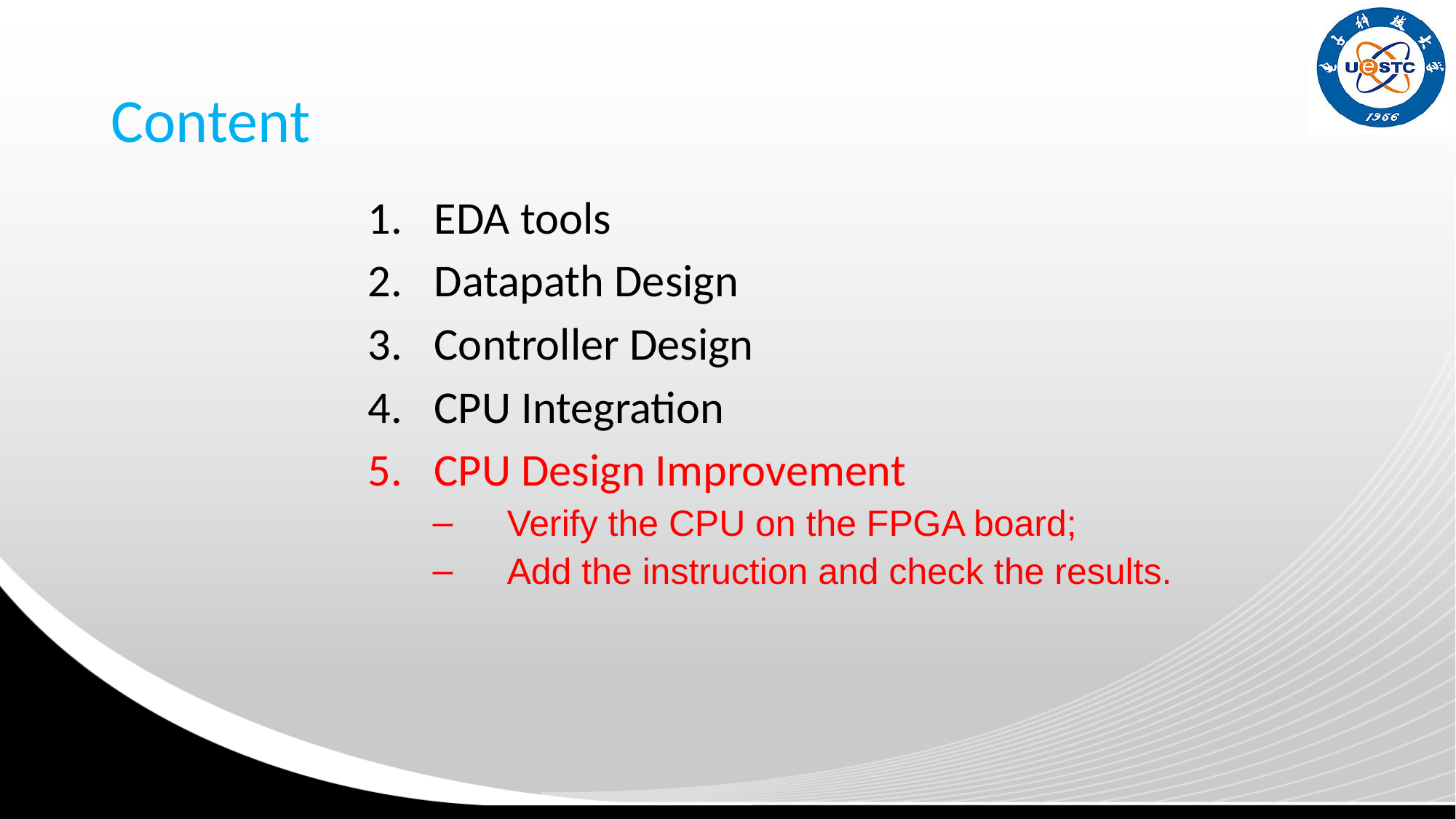

# Content
EDA tools
Datapath Design
Controller Design
CPU Integration
CPU Design Improvement
Verify the CPU on the FPGA board;
Add the instruction and check the results.